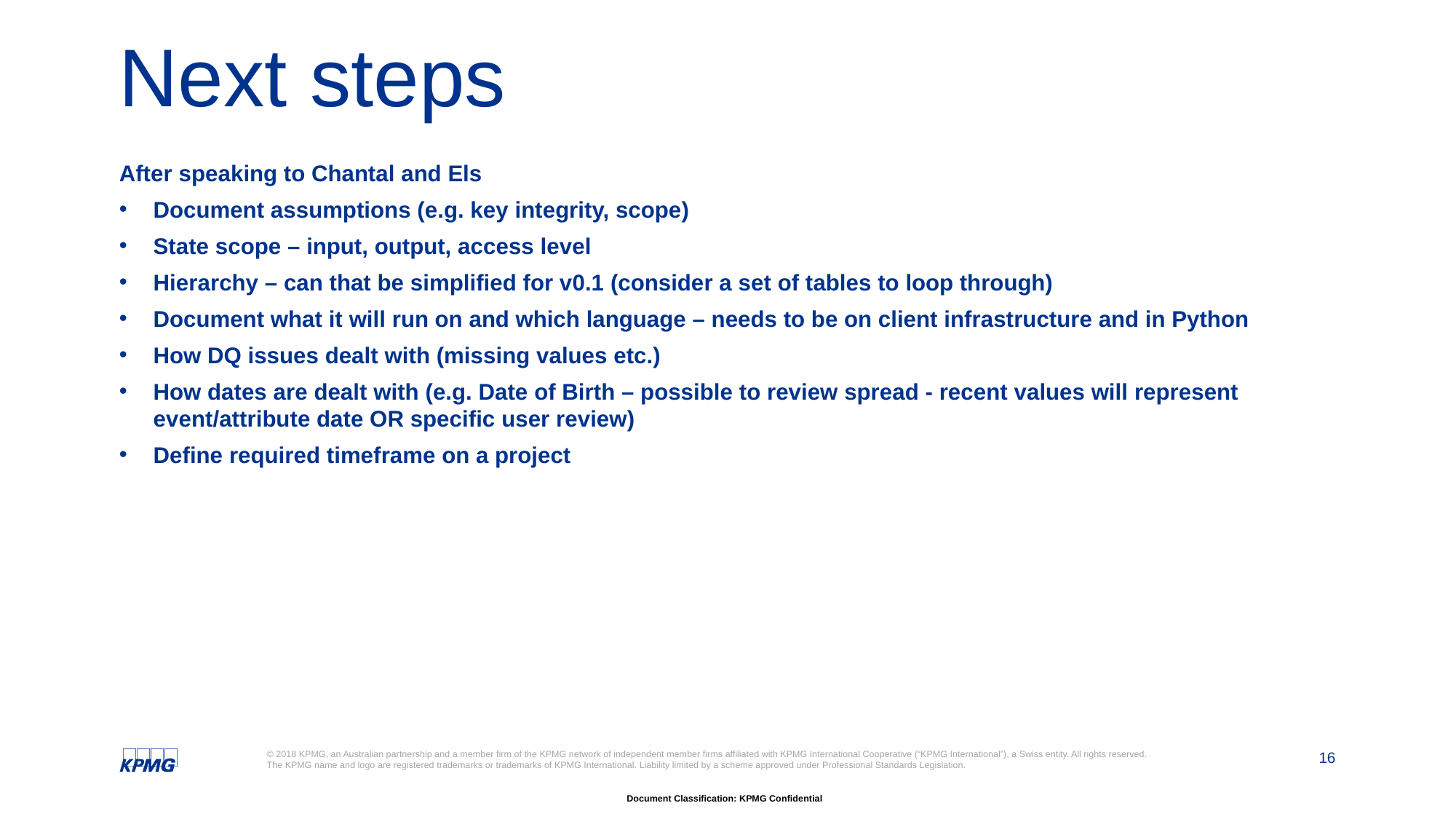

# Next steps
After speaking to Chantal and Els
Document assumptions (e.g. key integrity, scope)
State scope – input, output, access level
Hierarchy – can that be simplified for v0.1 (consider a set of tables to loop through)
Document what it will run on and which language – needs to be on client infrastructure and in Python
How DQ issues dealt with (missing values etc.)
How dates are dealt with (e.g. Date of Birth – possible to review spread - recent values will represent event/attribute date OR specific user review)
Define required timeframe on a project